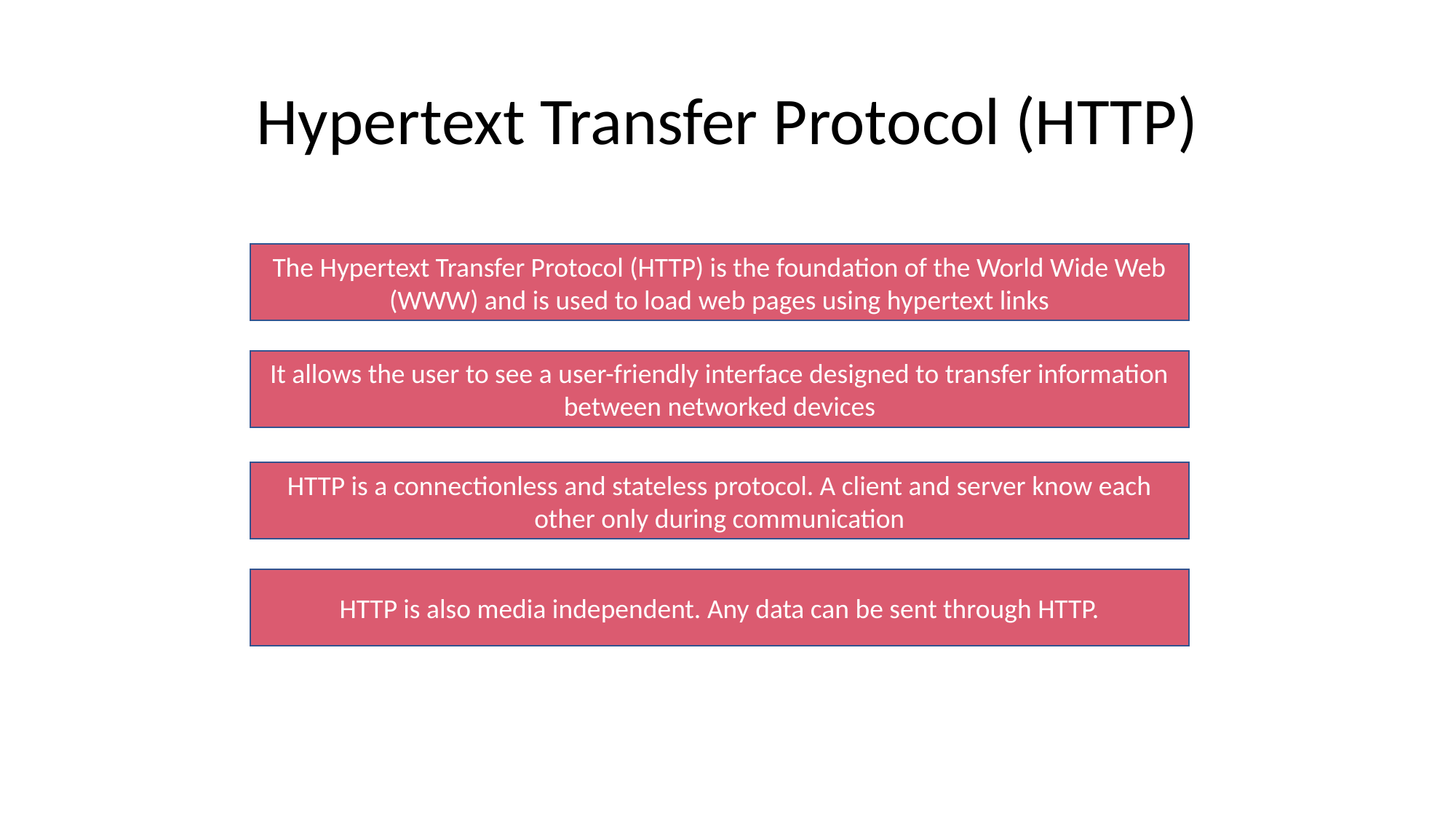

# Hypertext Transfer Protocol (HTTP)
The Hypertext Transfer Protocol (HTTP) is the foundation of the World Wide Web (WWW) and is used to load web pages using hypertext links
It allows the user to see a user-friendly interface designed to transfer information between networked devices
HTTP is a connectionless and stateless protocol. A client and server know each other only during communication
HTTP is also media independent. Any data can be sent through HTTP.